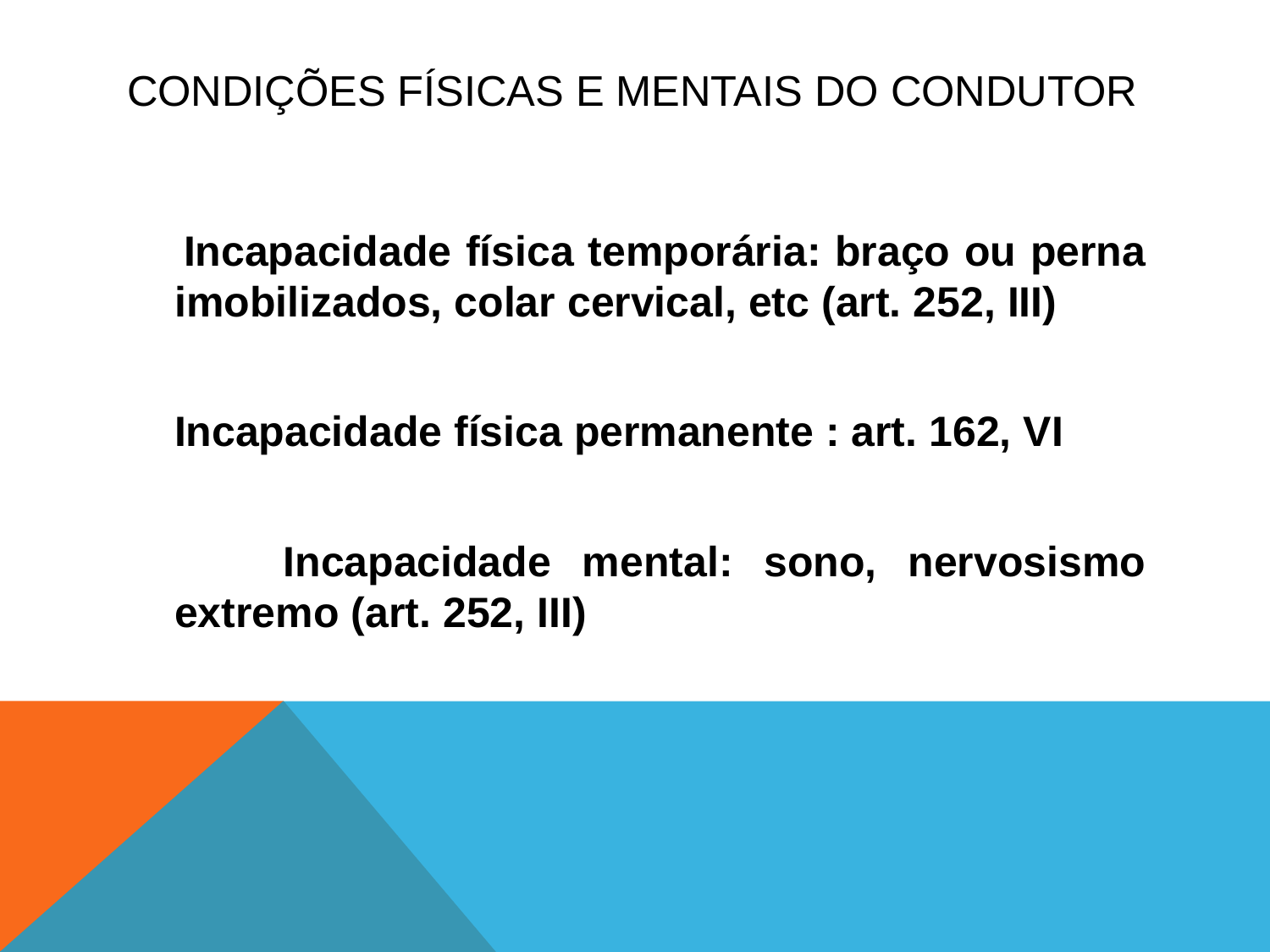

# CONDIÇÕES FÍSICAS E MENTAIS DO CONDUTOR

    Incapacidade física temporária: braço ou perna imobilizados, colar cervical, etc (art. 252, III)

    Incapacidade física permanente : art. 162, VI

     Incapacidade mental: sono, nervosismo extremo (art. 252, III)